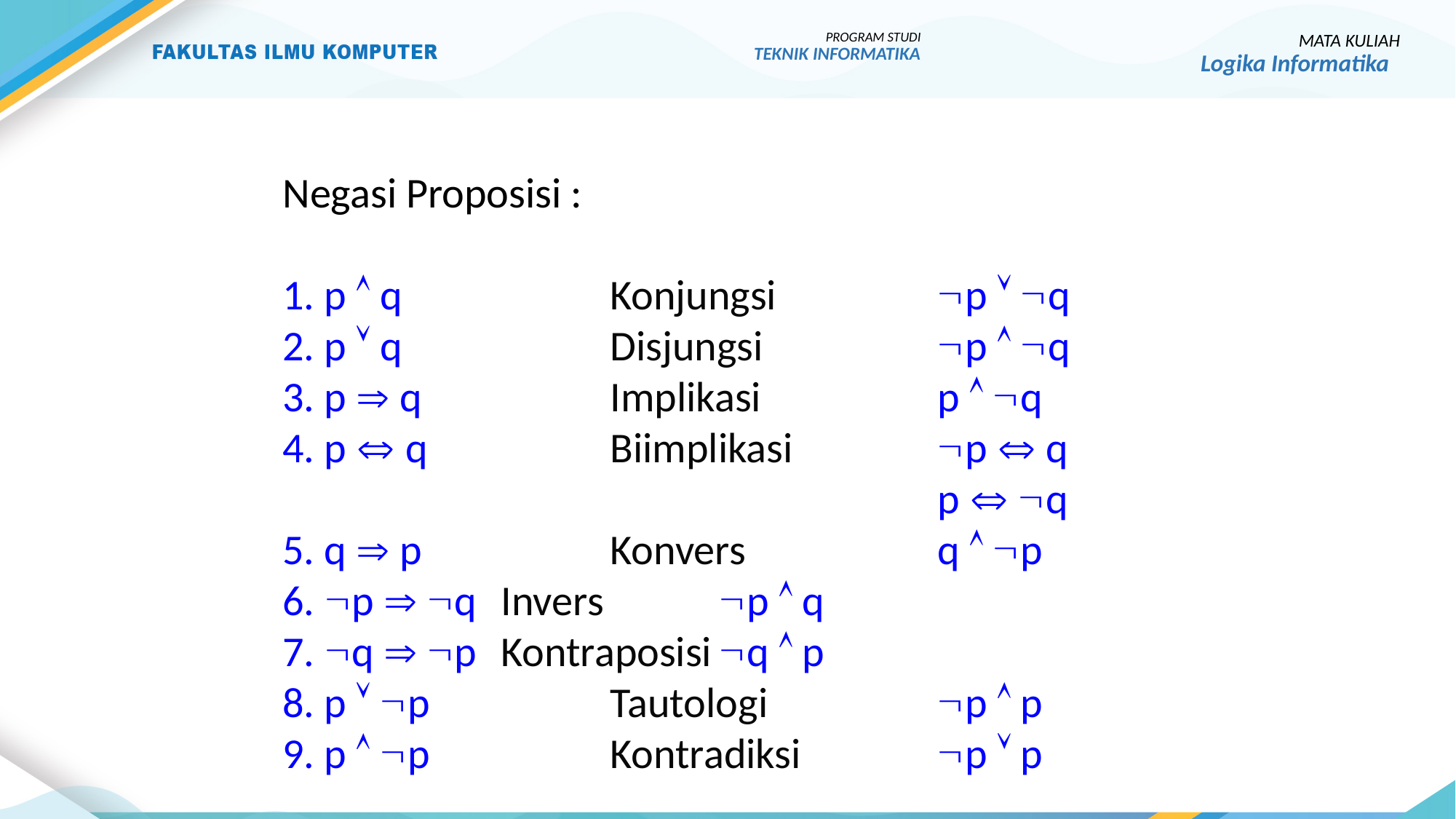

PROGRAM STUDI
TEKNIK INFORMATIKA
MATA KULIAH
Logika Informatika
Negasi Proposisi :

1. p ∧ q		Konjungsi		¬p ∨ ¬q
2. p ∨ q		Disjungsi		¬p ∧ ¬q
3. p ⇒ q		Implikasi		p ∧ ¬q
4. p ⇔ q		Biimplikasi		¬p ⇔ q
						p ⇔ ¬q
5. q ⇒ p		Konvers		q ∧ ¬p
6. ¬p ⇒ ¬q	Invers		¬p ∧ q
7. ¬q ⇒ ¬p	Kontraposisi	¬q ∧ p
8. p ∨ ¬p		Tautologi		¬p ∧ p
9. p ∧ ¬p		Kontradiksi		¬p ∨ p